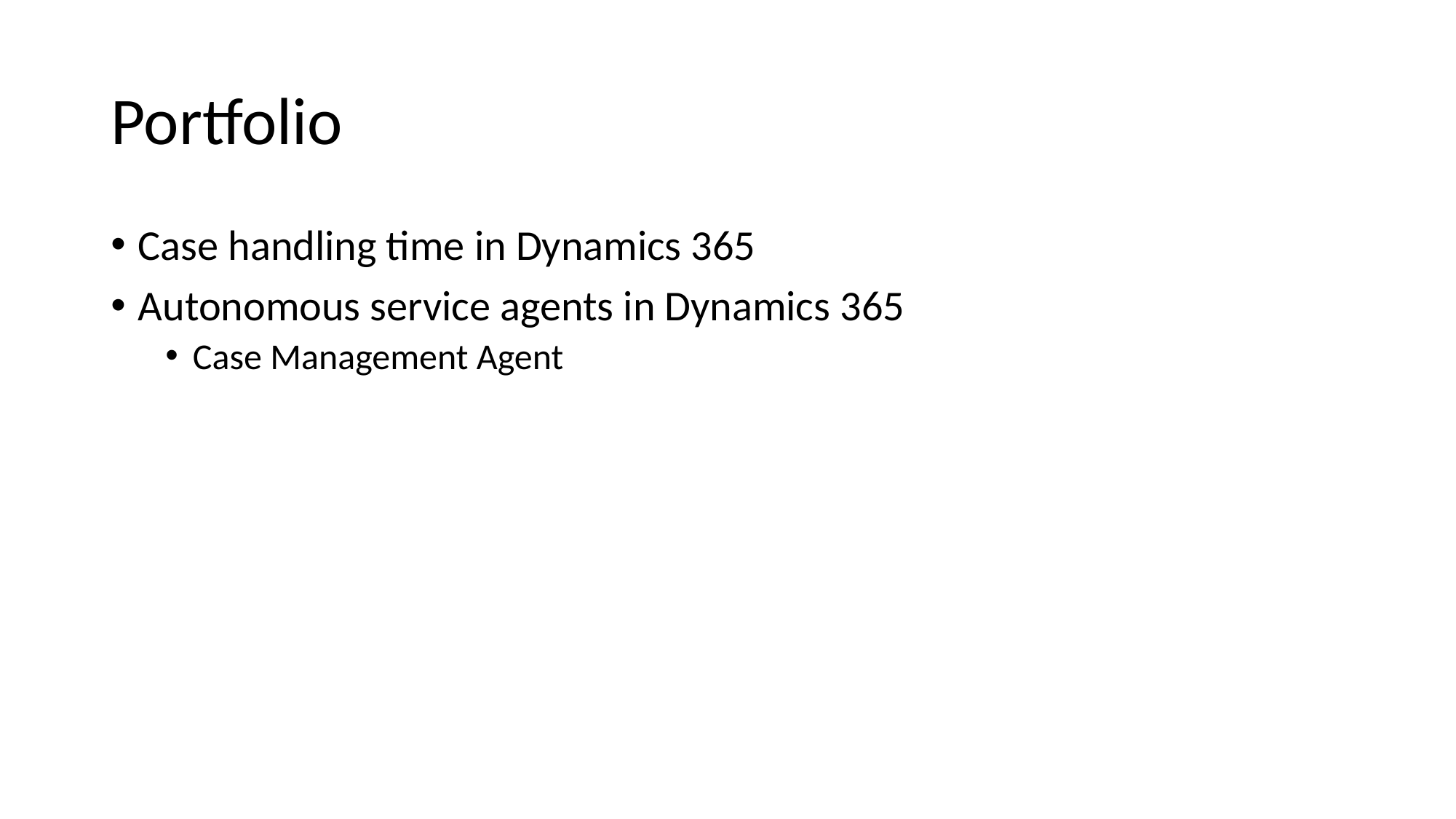

# Portfolio
Case handling time in Dynamics 365
Autonomous service agents in Dynamics 365
Case Management Agent